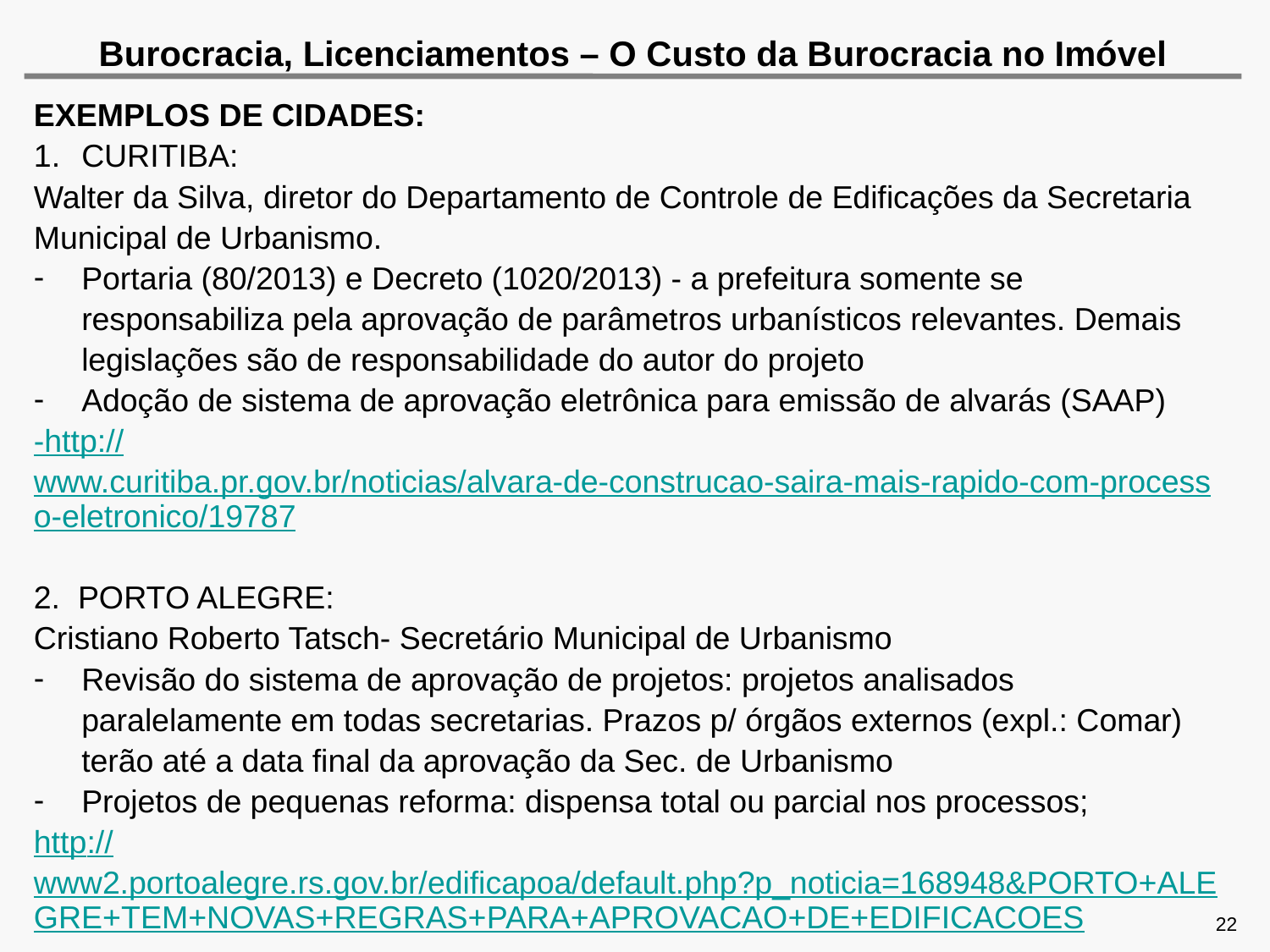

Burocracia, Licenciamentos – O Custo da Burocracia no Imóvel

EXEMPLOS DE CIDADES:
CURITIBA:
Walter da Silva, diretor do Departamento de Controle de Edificações da Secretaria Municipal de Urbanismo.
Portaria (80/2013) e Decreto (1020/2013) - a prefeitura somente se responsabiliza pela aprovação de parâmetros urbanísticos relevantes. Demais legislações são de responsabilidade do autor do projeto
Adoção de sistema de aprovação eletrônica para emissão de alvarás (SAAP)
-http://www.curitiba.pr.gov.br/noticias/alvara-de-construcao-saira-mais-rapido-com-processo-eletronico/19787

2.  PORTO ALEGRE:
Cristiano Roberto Tatsch- Secretário Municipal de Urbanismo
Revisão do sistema de aprovação de projetos: projetos analisados paralelamente em todas secretarias. Prazos p/ órgãos externos (expl.: Comar) terão até a data final da aprovação da Sec. de Urbanismo
Projetos de pequenas reforma: dispensa total ou parcial nos processos;
http://www2.portoalegre.rs.gov.br/edificapoa/default.php?p_noticia=168948&PORTO+ALEGRE+TEM+NOVAS+REGRAS+PARA+APROVACAO+DE+EDIFICACOES
22